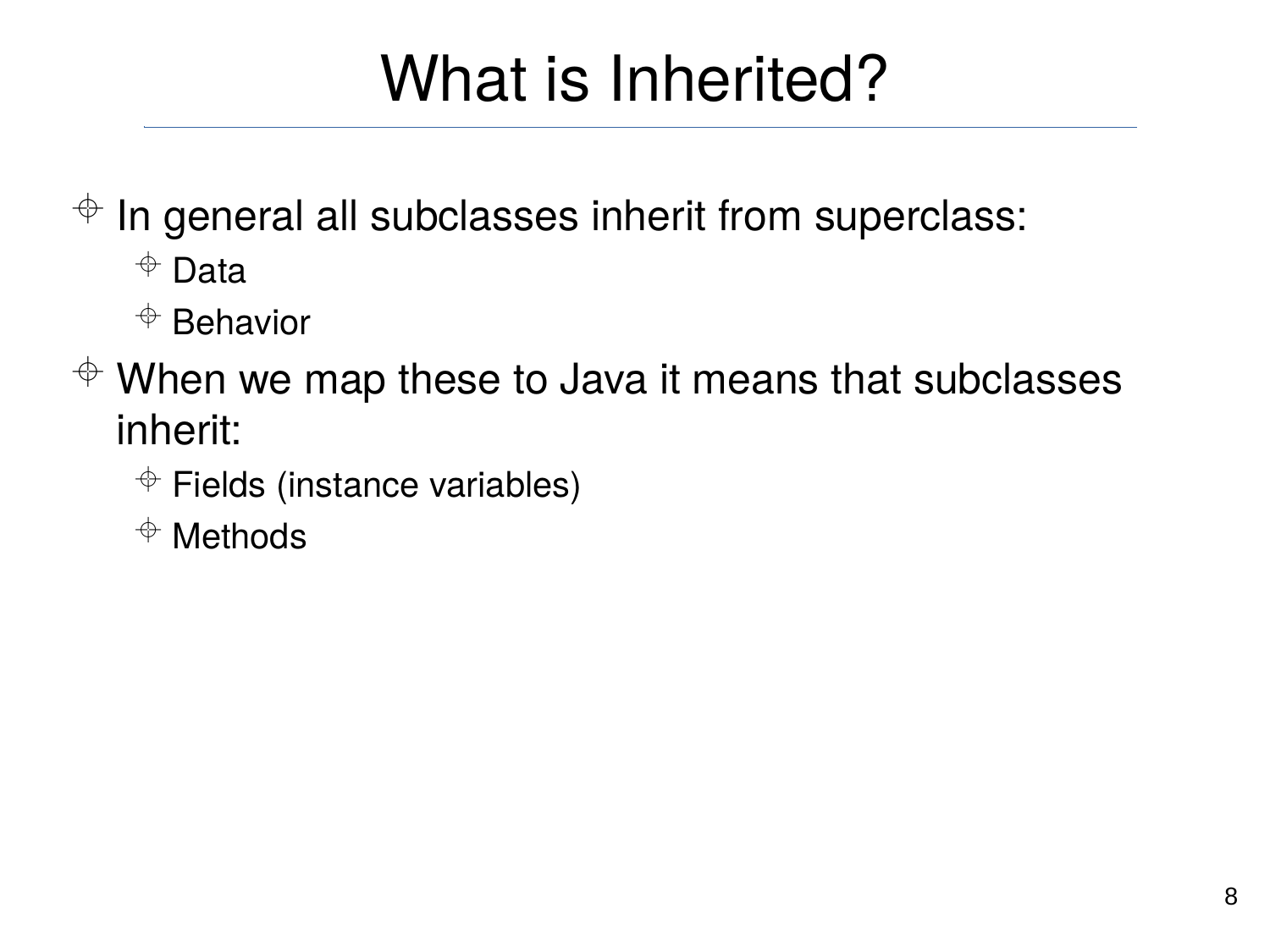

# What is Inherited?

In general all subclasses inherit from superclass:
Data
Behavior
When we map these to Java it means that subclasses inherit:
Fields (instance variables)
Methods
8